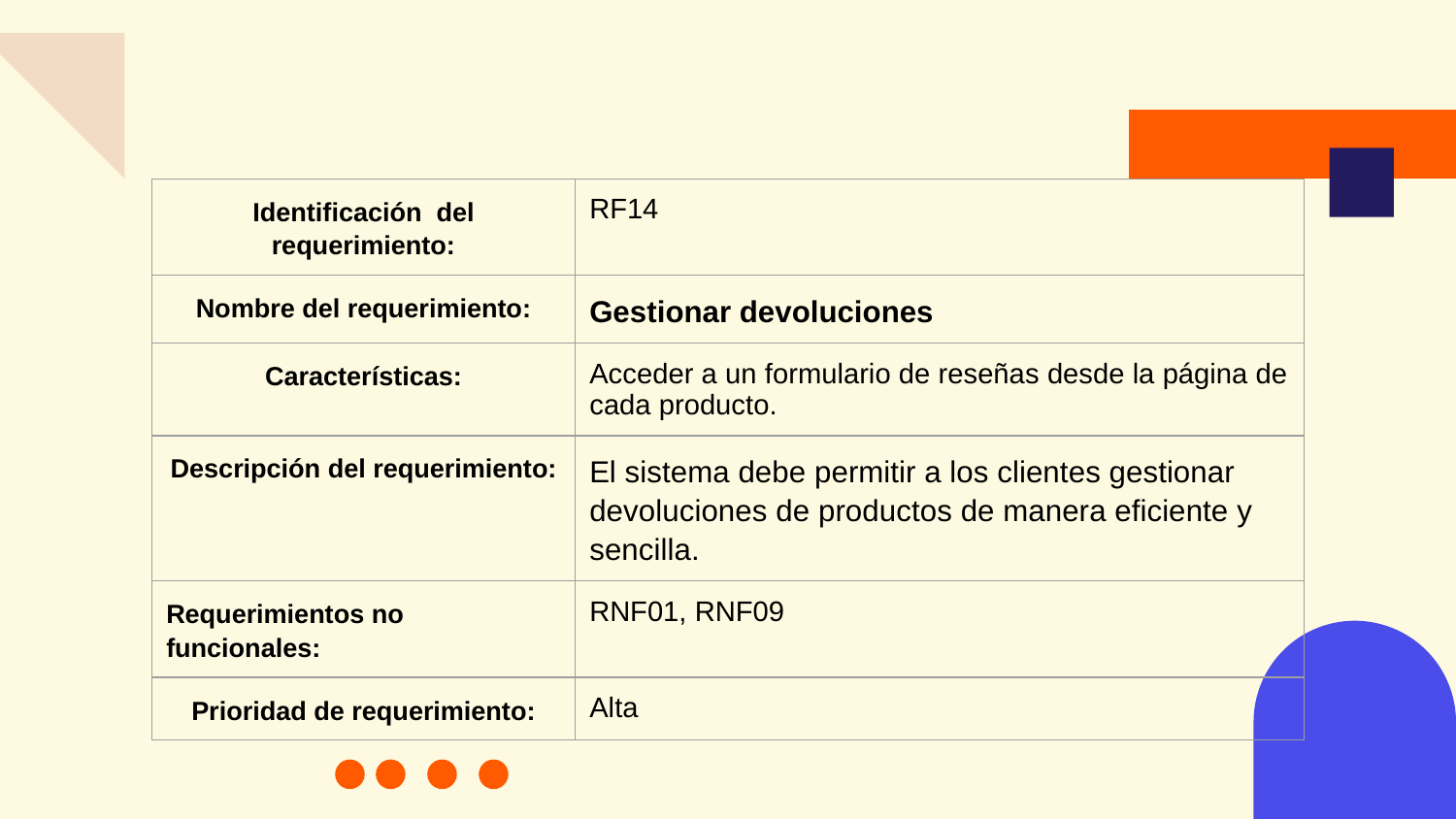

| Identificación del requerimiento: | RF14 |
| --- | --- |
| Nombre del requerimiento: | Gestionar devoluciones |
| Características: | Acceder a un formulario de reseñas desde la página de cada producto. |
| Descripción del requerimiento: | El sistema debe permitir a los clientes gestionar devoluciones de productos de manera eficiente y sencilla. |
| Requerimientos no funcionales: | RNF01, RNF09 |
| Prioridad de requerimiento: | Alta |